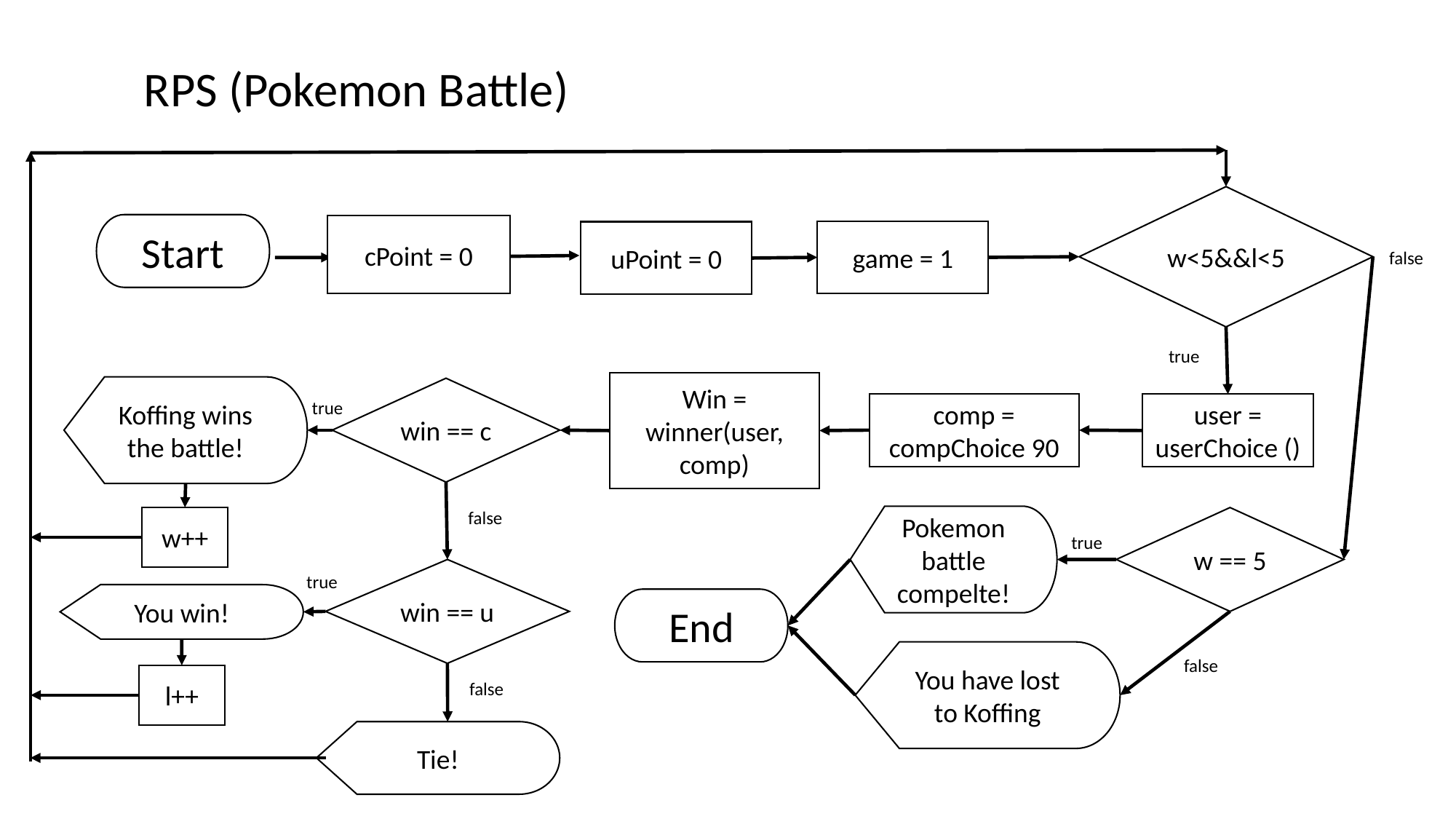

RPS (Pokemon Battle)
w<5&&l<5
Start
cPoint = 0
game = 1
uPoint = 0
false
true
Win = winner(user, comp)
Koffing wins the battle!
win == c
true
comp = compChoice 90
user = userChoice ()
false
Pokemon battle compelte!
w++
w == 5
true
win == u
true
You win!
End
You have lost to Koffing
false
l++
false
Tie!